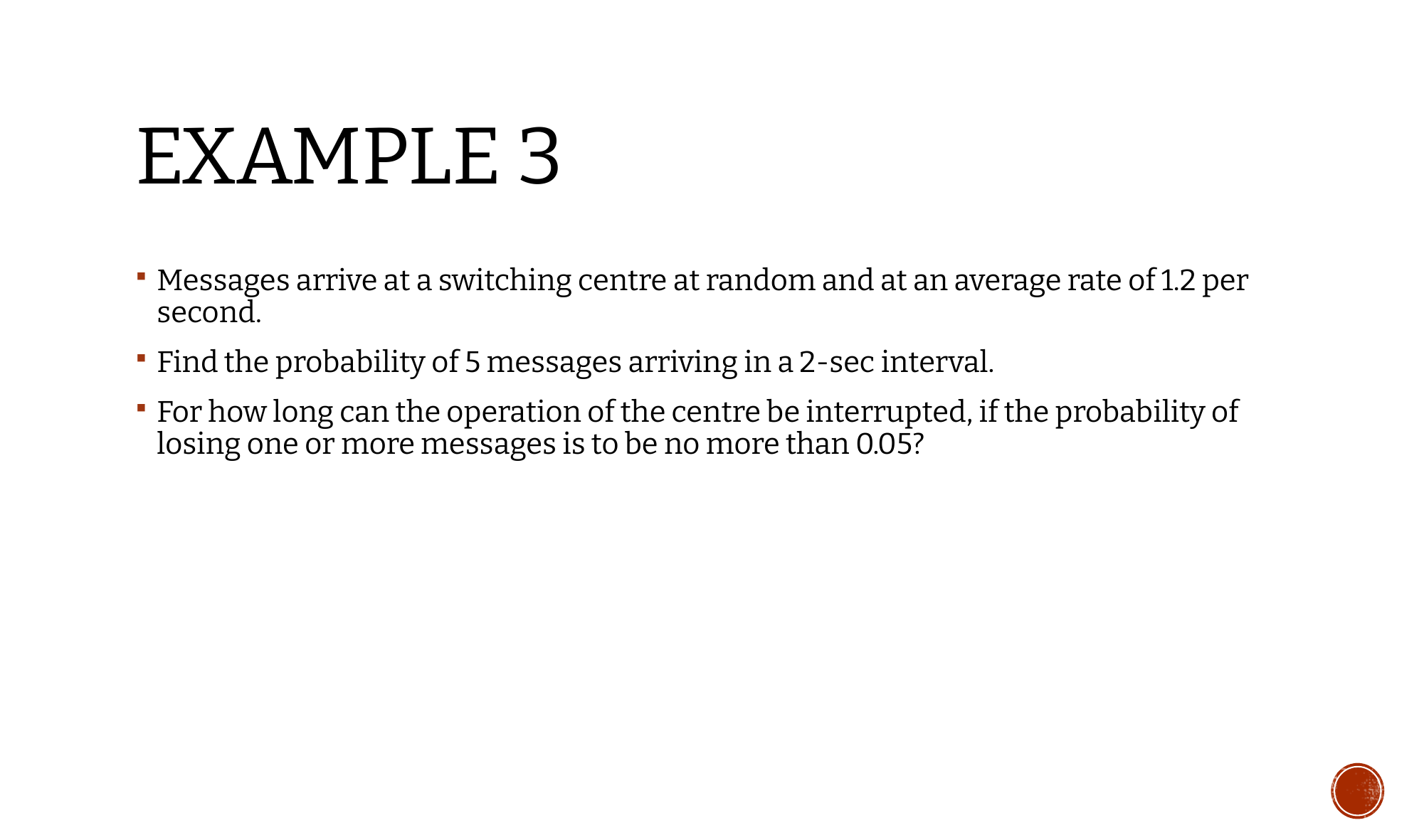

# Example 3
Messages arrive at a switching centre at random and at an average rate of 1.2 per second.
Find the probability of 5 messages arriving in a 2-sec interval.
For how long can the operation of the centre be interrupted, if the probability of losing one or more messages is to be no more than 0.05?